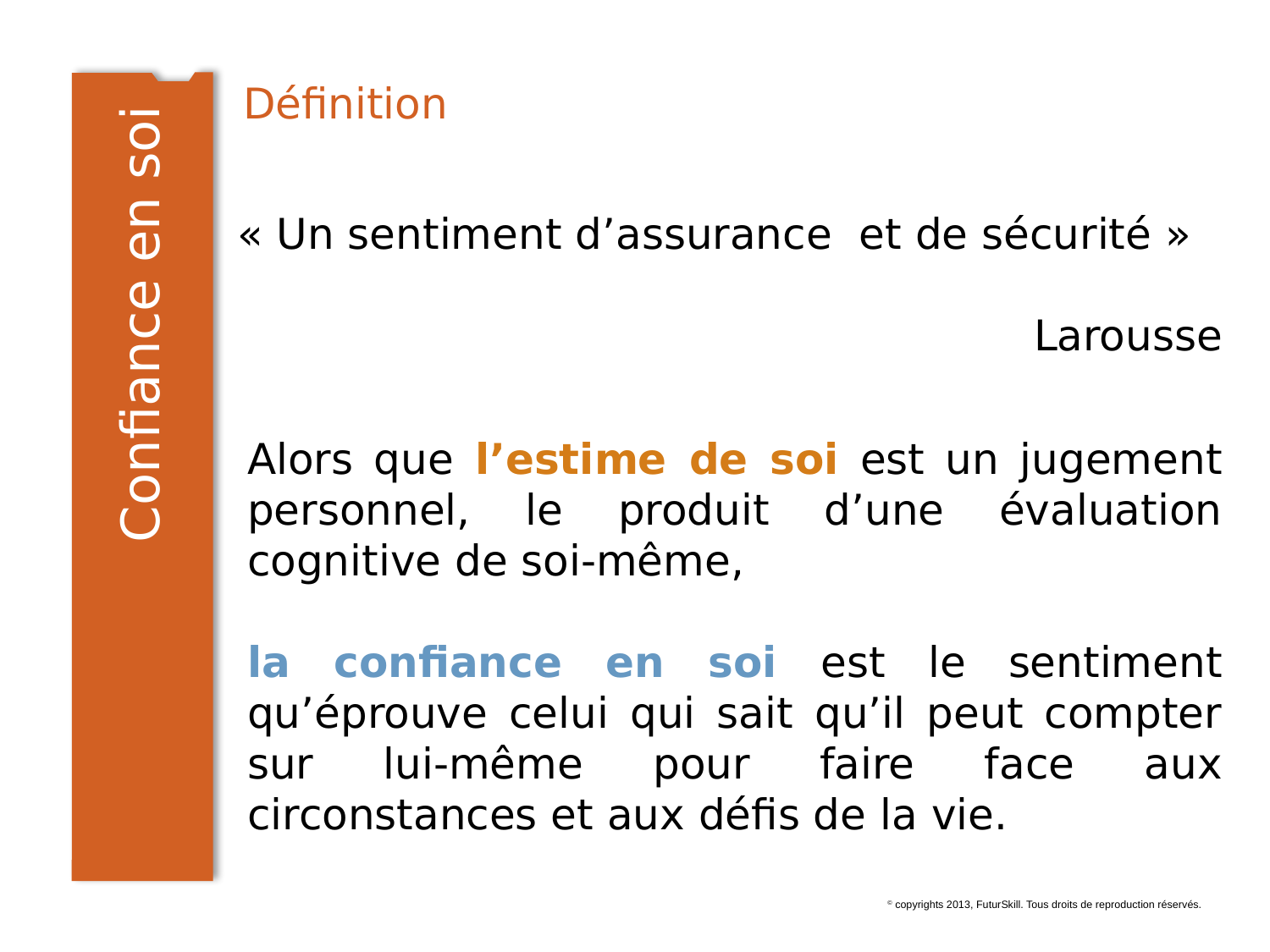

# Définition

« Un sentiment d’assurance  et de sécurité »

Larousse
Confiance en soi
Alors que l’estime de soi est un jugement personnel, le produit d’une évaluation cognitive de soi-même,

la confiance en soi est le sentiment qu’éprouve celui qui sait qu’il peut compter sur lui-même pour faire face aux circonstances et aux défis de la vie.